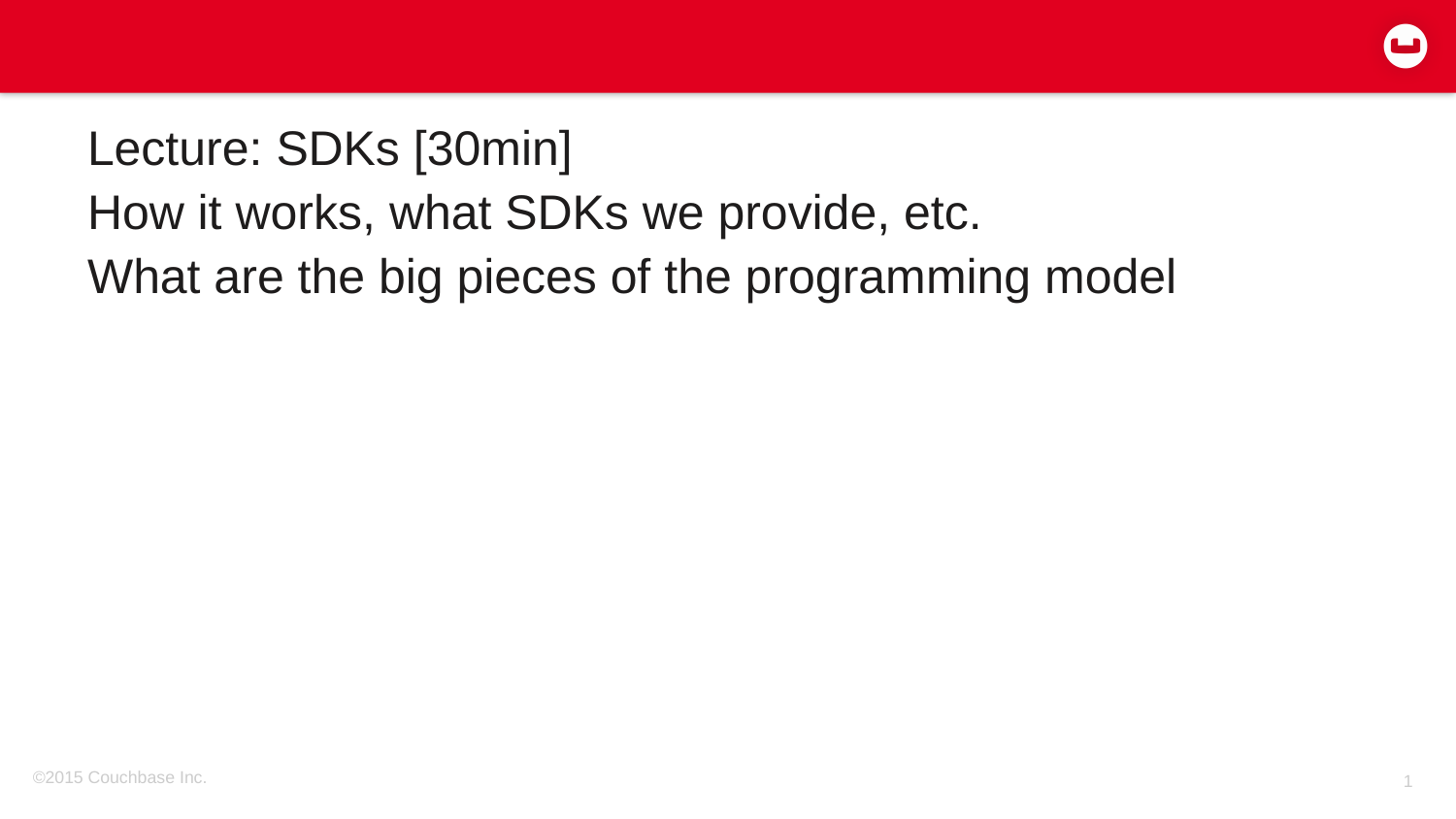

#
Lecture: SDKs [30min]
How it works, what SDKs we provide, etc.
What are the big pieces of the programming model